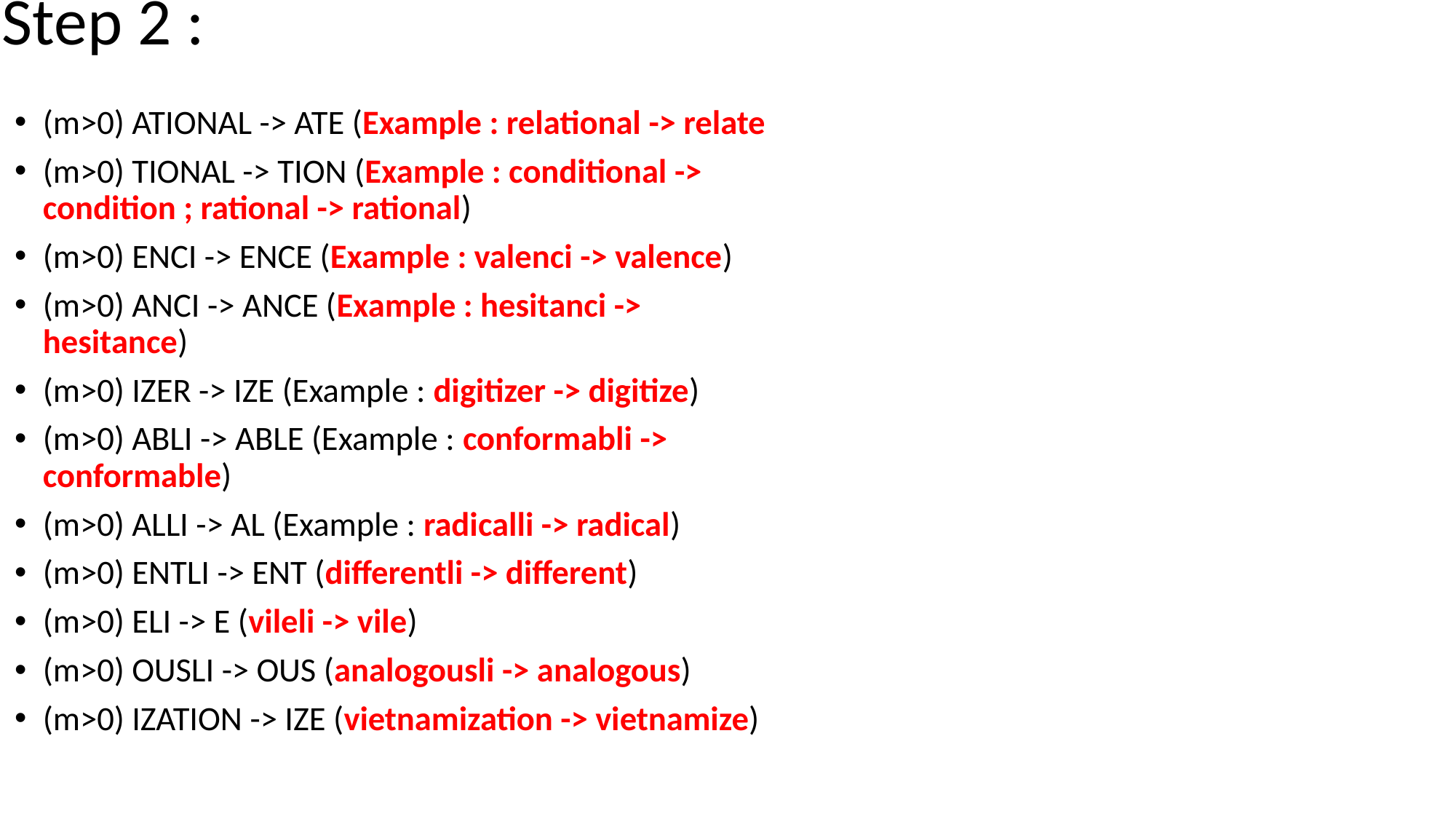

# Step 2 :

(m>0) ATIONAL -> ATE (Example : relational -> relate
(m>0) TIONAL -> TION (Example : conditional -> condition ; rational -> rational)
(m>0) ENCI -> ENCE (Example : valenci -> valence)
(m>0) ANCI -> ANCE (Example : hesitanci -> hesitance)
(m>0) IZER -> IZE (Example : digitizer -> digitize)
(m>0) ABLI -> ABLE (Example : conformabli -> conformable)
(m>0) ALLI -> AL (Example : radicalli -> radical)
(m>0) ENTLI -> ENT (differentli -> different)
(m>0) ELI -> E (vileli -> vile)
(m>0) OUSLI -> OUS (analogousli -> analogous)
(m>0) IZATION -> IZE (vietnamization -> vietnamize)